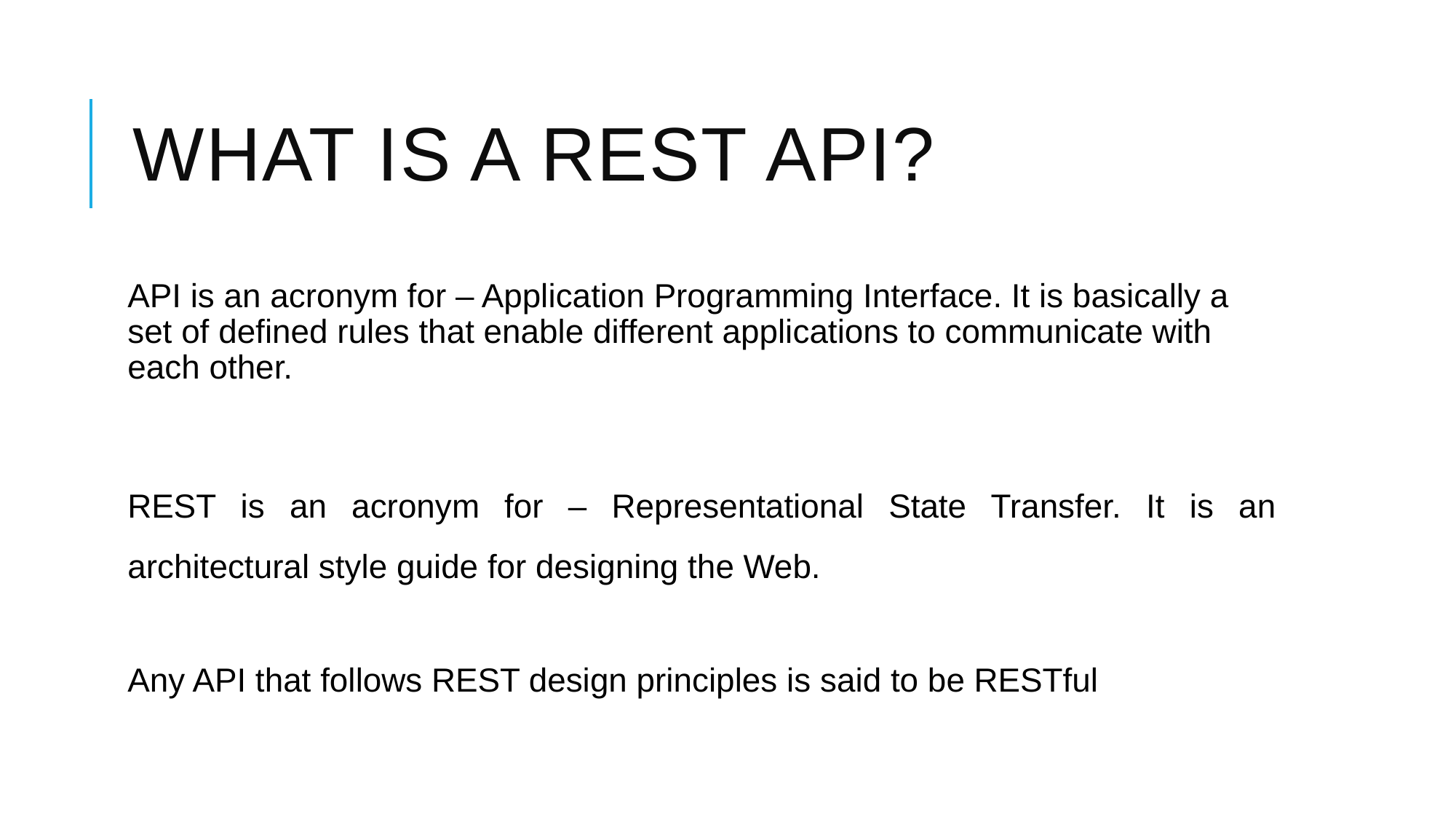

# WHAT IS A REST API?
API is an acronym for – Application Programming Interface. It is basically a set of defined rules that enable different applications to communicate with each other.

REST is an acronym for – Representational State Transfer. It is an architectural style guide for designing the Web.

Any API that follows REST design principles is said to be RESTful